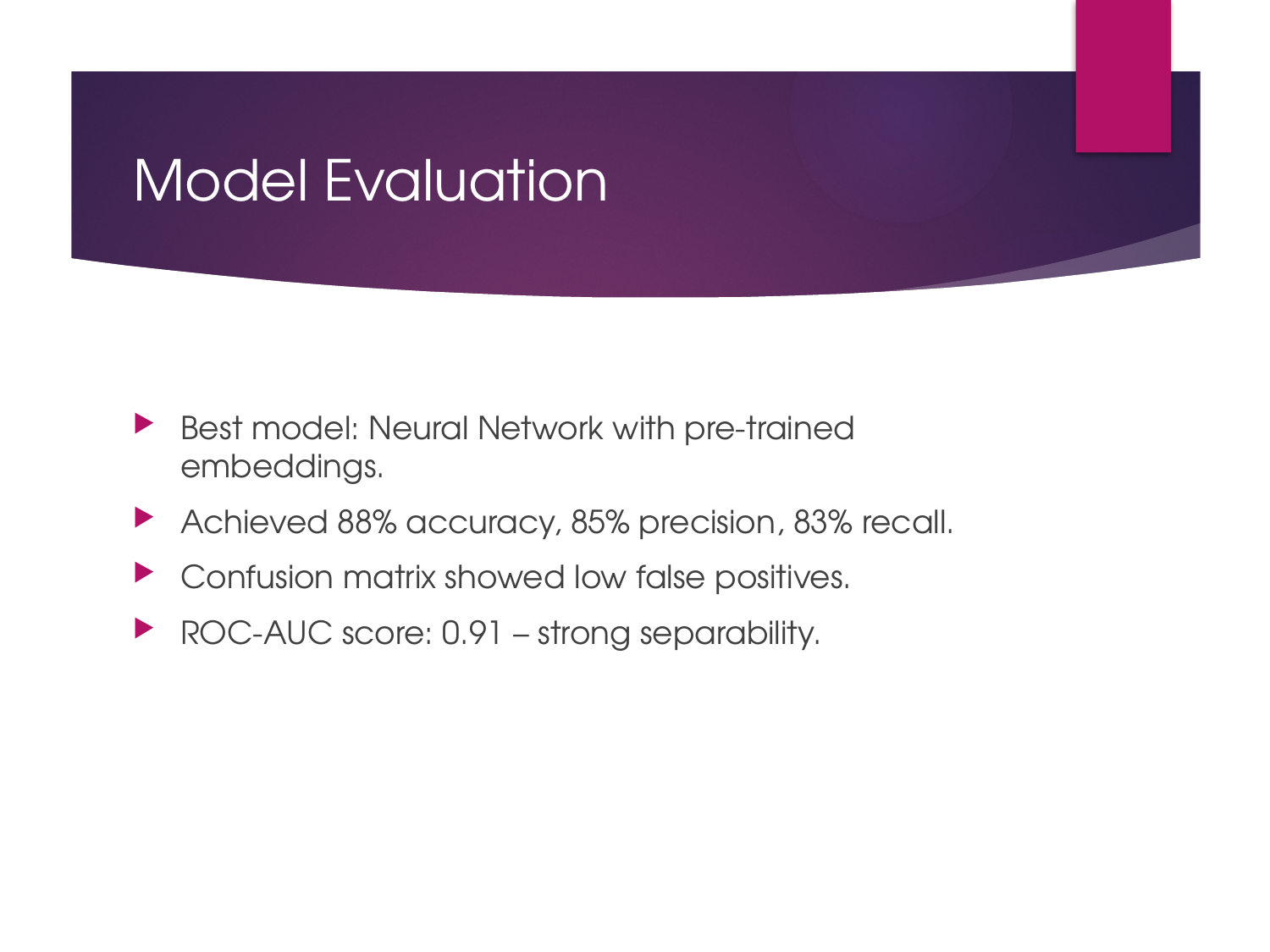

# Model Evaluation

Best model: Neural Network with pre-trained embeddings.
Achieved 88% accuracy, 85% precision, 83% recall.
Confusion matrix showed low false positives.
ROC-AUC score: 0.91 – strong separability.